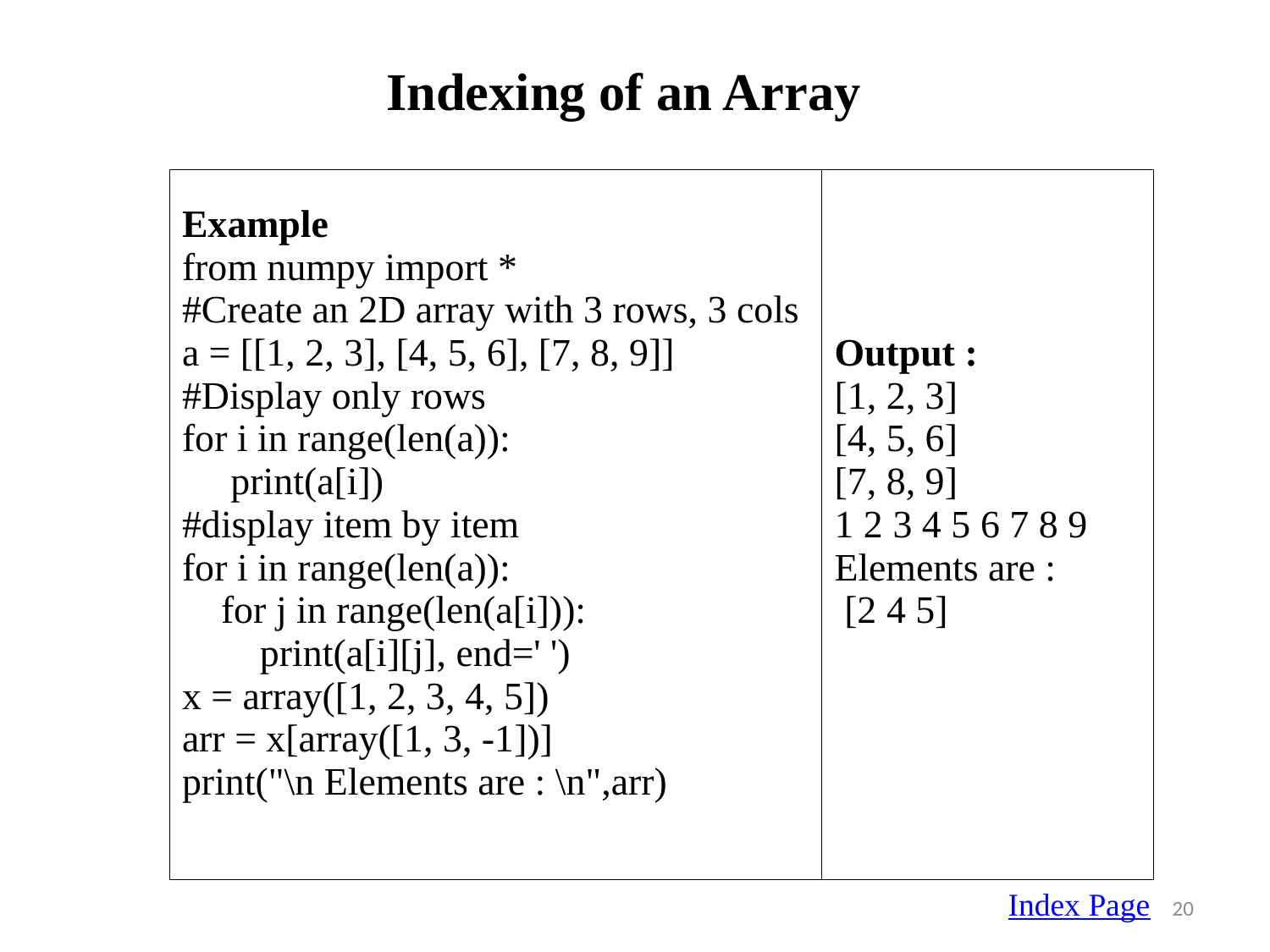

Indexing of an Array

| Example from numpy import \* #Create an 2D array with 3 rows, 3 cols a = [[1, 2, 3], [4, 5, 6], [7, 8, 9]] #Display only rows for i in range(len(a)): print(a[i]) #display item by item for i in range(len(a)): for j in range(len(a[i])): print(a[i][j], end=' ') x = array([1, 2, 3, 4, 5]) arr = x[array([1, 3, -1])] print("\n Elements are : \n",arr) | Output : [1, 2, 3] [4, 5, 6] [7, 8, 9] 1 2 3 4 5 6 7 8 9 Elements are : [2 4 5] |
| --- | --- |

Index Page
20